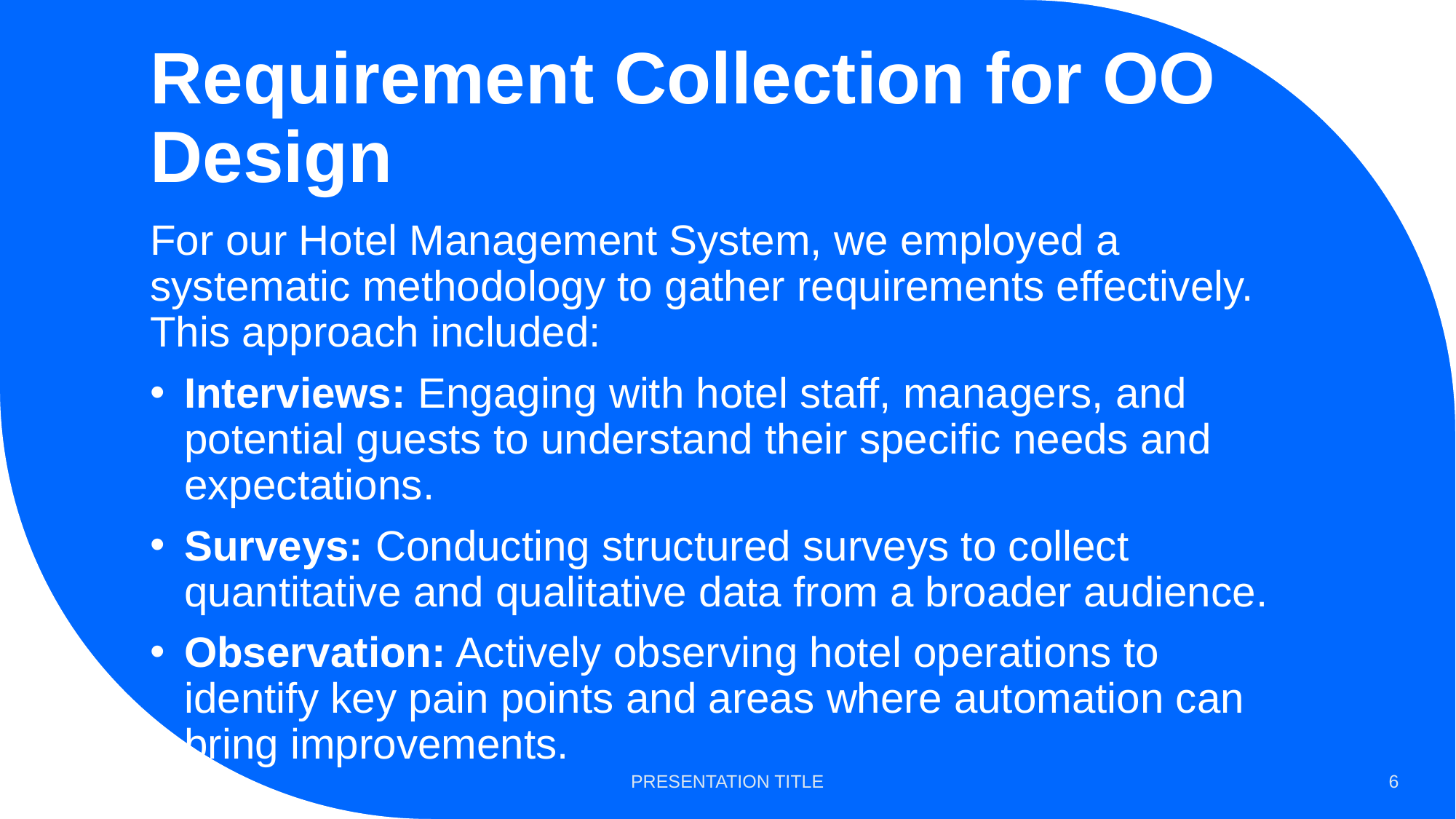

# Requirement Collection for OO Design
For our Hotel Management System, we employed a systematic methodology to gather requirements effectively. This approach included:
Interviews: Engaging with hotel staff, managers, and potential guests to understand their specific needs and expectations.
Surveys: Conducting structured surveys to collect quantitative and qualitative data from a broader audience.
Observation: Actively observing hotel operations to identify key pain points and areas where automation can bring improvements.

PRESENTATION TITLE
6